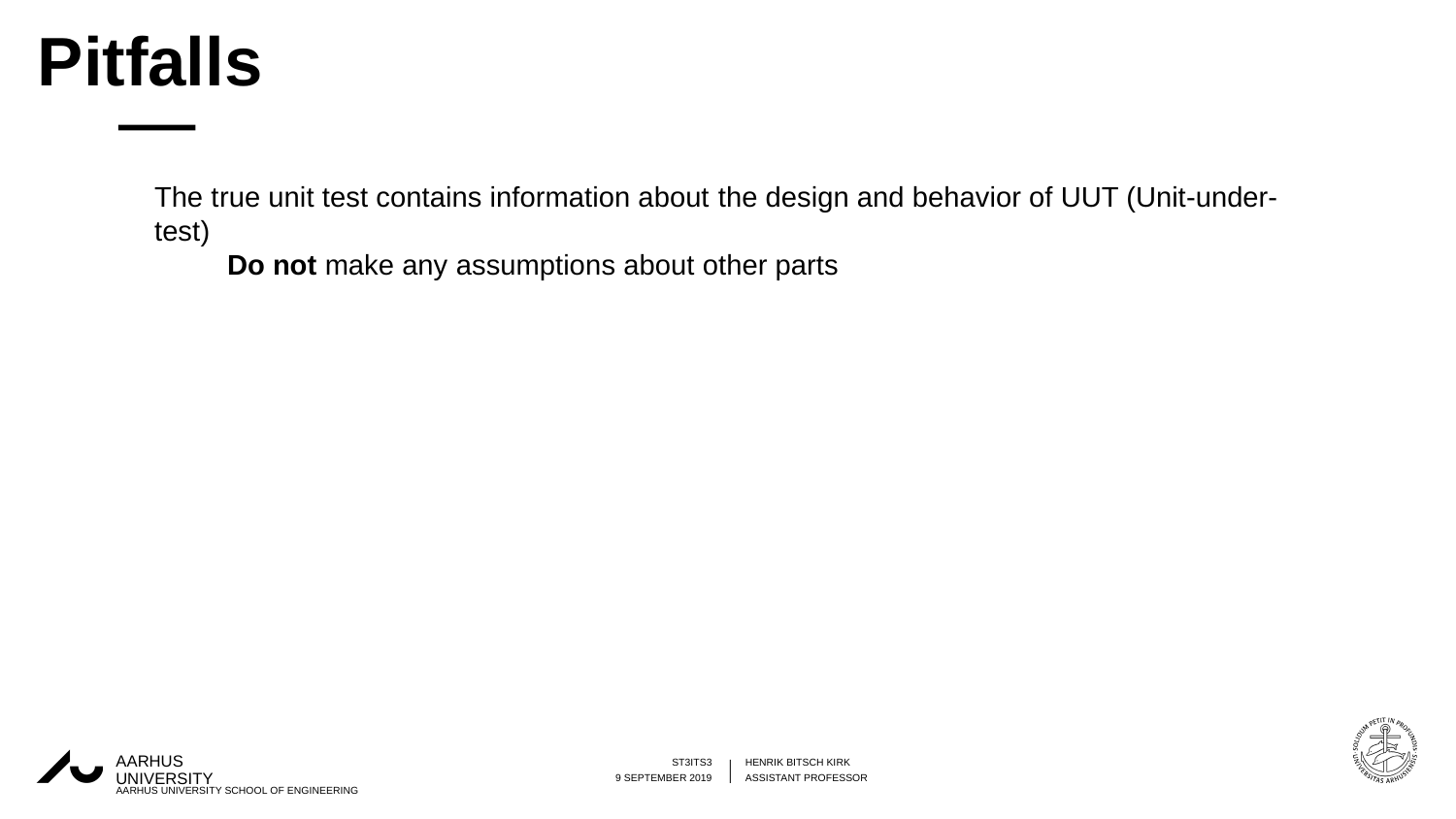

# Pitfalls
The true unit test contains information about the design and behavior of UUT (Unit-under-test)
Do not make any assumptions about other parts